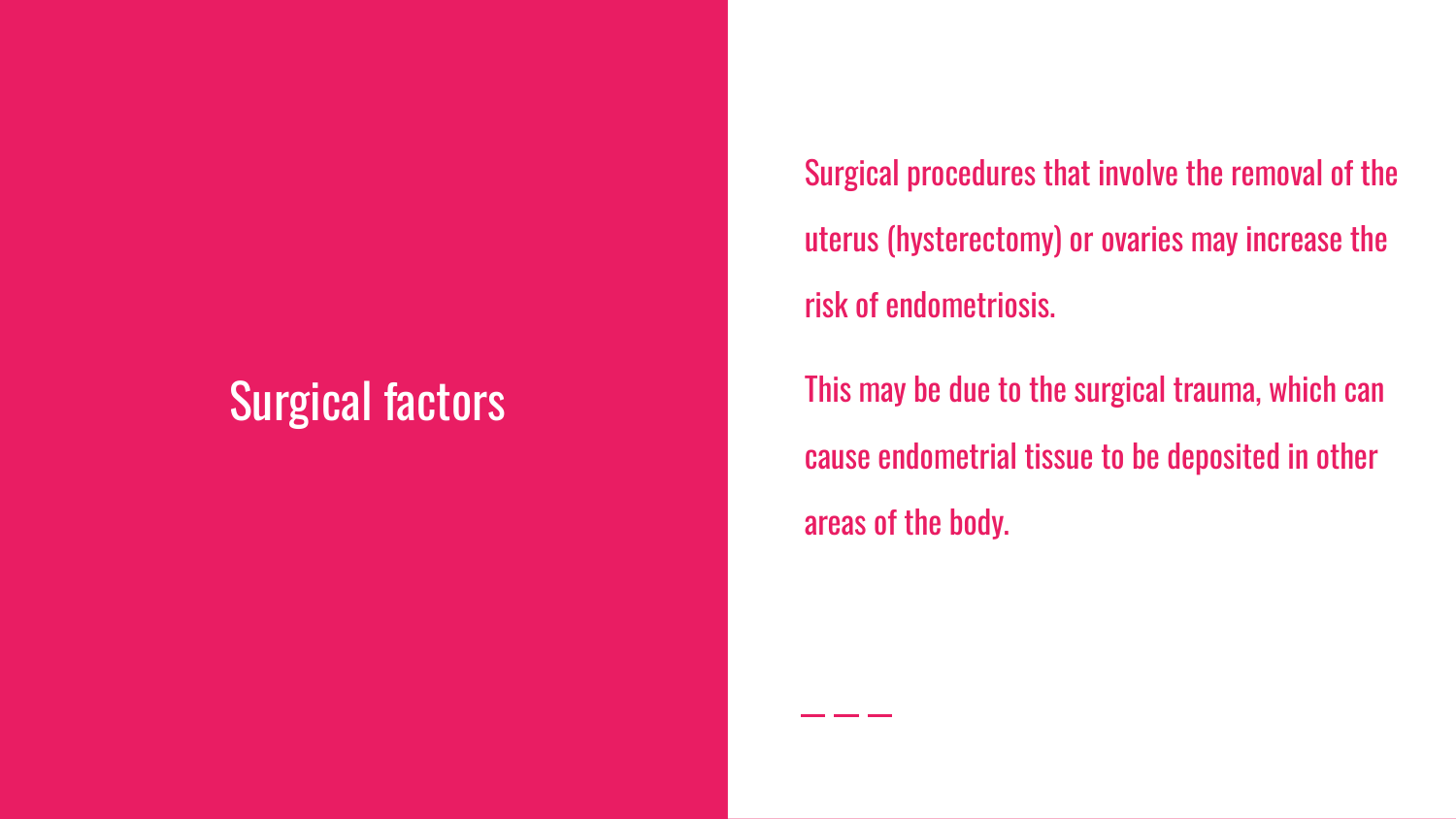

Surgical procedures that involve the removal of the uterus (hysterectomy) or ovaries may increase the risk of endometriosis.
This may be due to the surgical trauma, which can cause endometrial tissue to be deposited in other areas of the body.

# Surgical factors